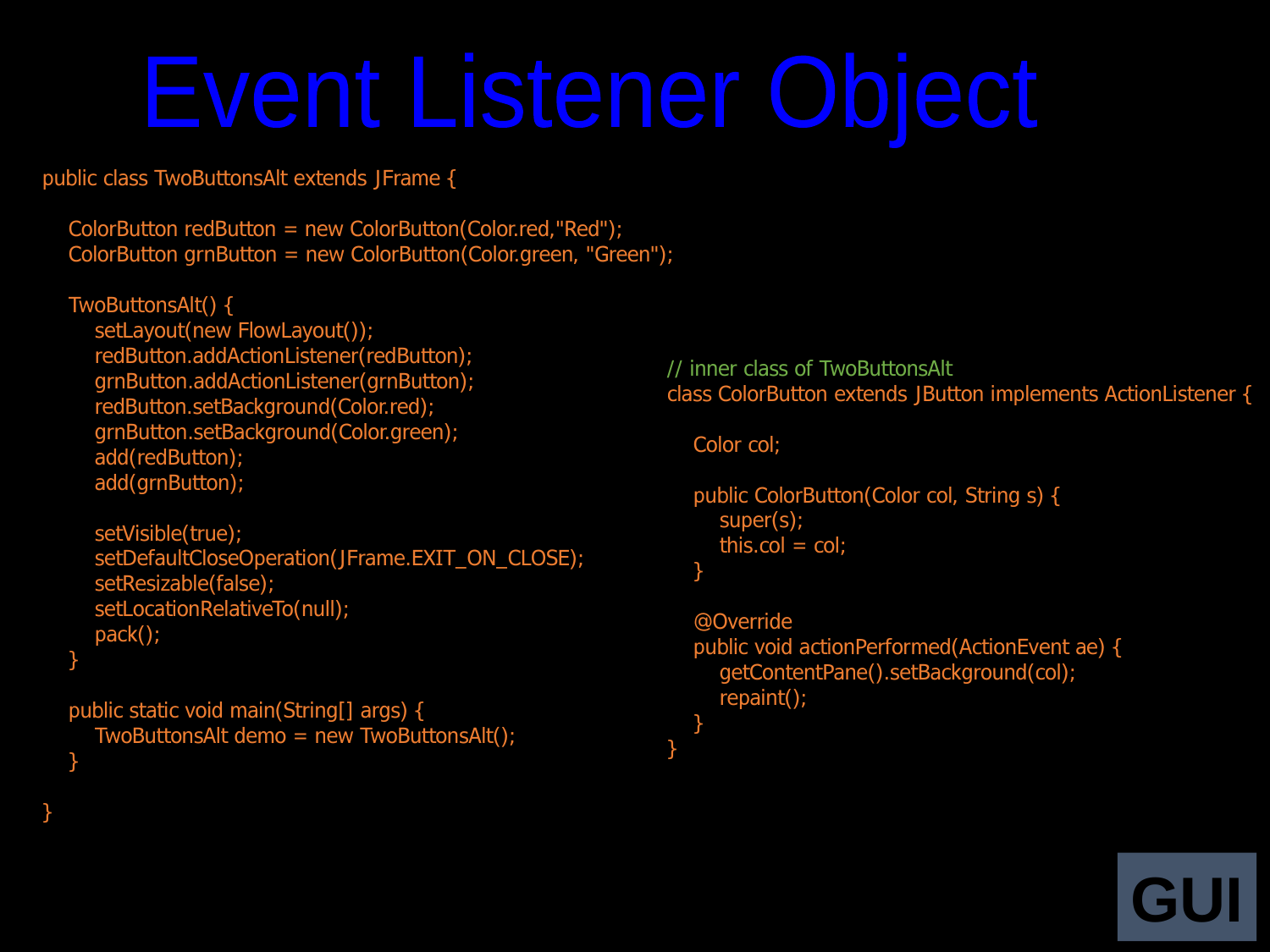

Event Listener Object
public class TwoButtonsAlt extends JFrame {

    ColorButton redButton = new ColorButton(Color.red,"Red");
    ColorButton grnButton = new ColorButton(Color.green, "Green");

    TwoButtonsAlt() {
        setLayout(new FlowLayout());
        redButton.addActionListener(redButton);
        grnButton.addActionListener(grnButton);
        redButton.setBackground(Color.red);
        grnButton.setBackground(Color.green);
        add(redButton);
        add(grnButton);

        setVisible(true);
        setDefaultCloseOperation(JFrame.EXIT_ON_CLOSE);
        setResizable(false);
        setLocationRelativeTo(null);
        pack();
    }

    public static void main(String[] args) {
        TwoButtonsAlt demo = new TwoButtonsAlt();
    }

}

// inner class of TwoButtonsAlt
class ColorButton extends JButton implements ActionListener {

    Color col;

    public ColorButton(Color col, String s) {
        super(s);
        this.col = col;
    }

    @Override
    public void actionPerformed(ActionEvent ae) {
        getContentPane().setBackground(col);
        repaint();
    }
}